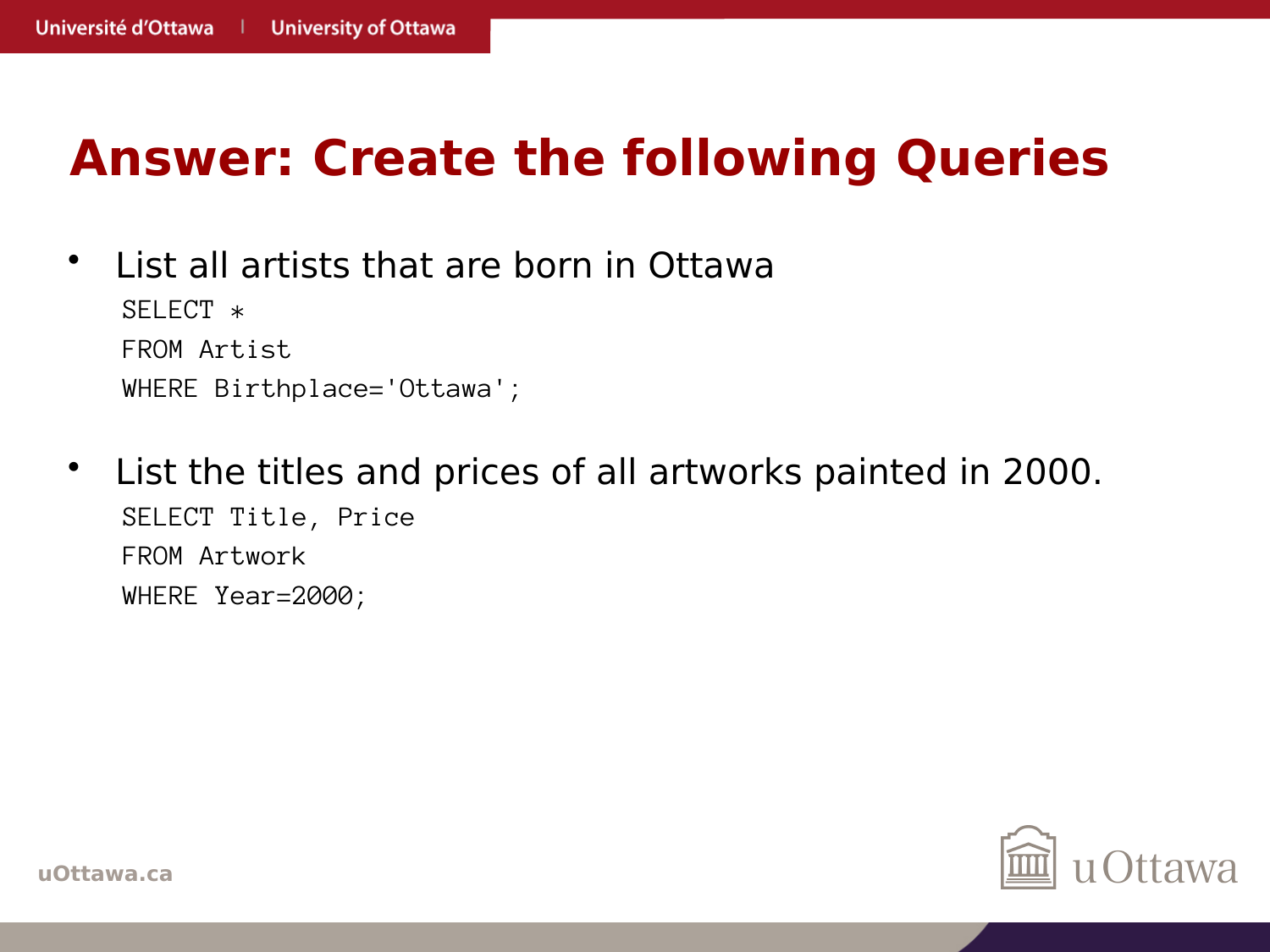

# Answer: Create the following Queries
List all artists that are born in Ottawa
SELECT *
FROM Artist
WHERE Birthplace='Ottawa';

List the titles and prices of all artworks painted in 2000.
SELECT Title, Price
FROM Artwork
WHERE Year=2000;